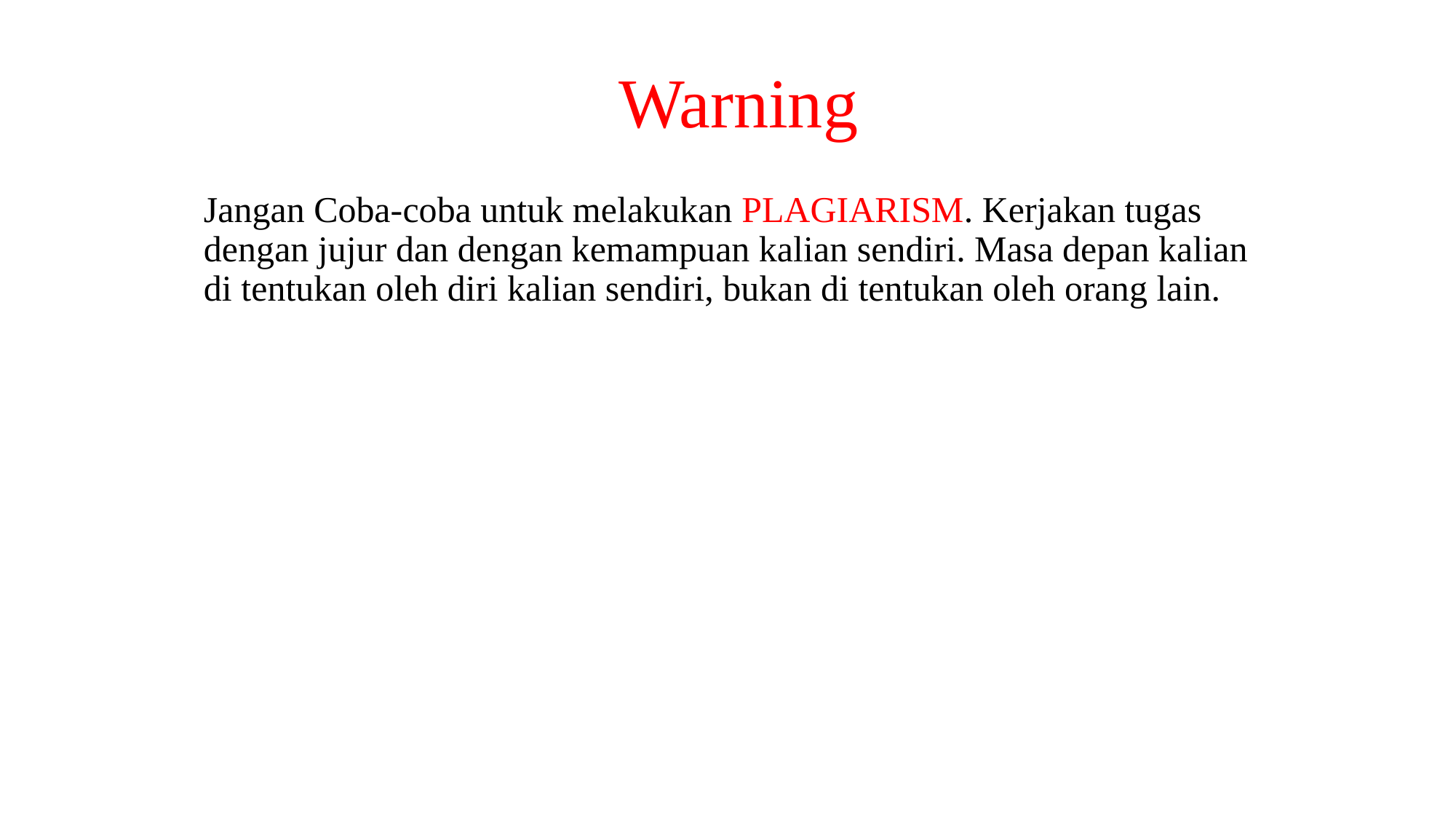

# Warning
Jangan Coba-coba untuk melakukan PLAGIARISM. Kerjakan tugas dengan jujur dan dengan kemampuan kalian sendiri. Masa depan kalian di tentukan oleh diri kalian sendiri, bukan di tentukan oleh orang lain.